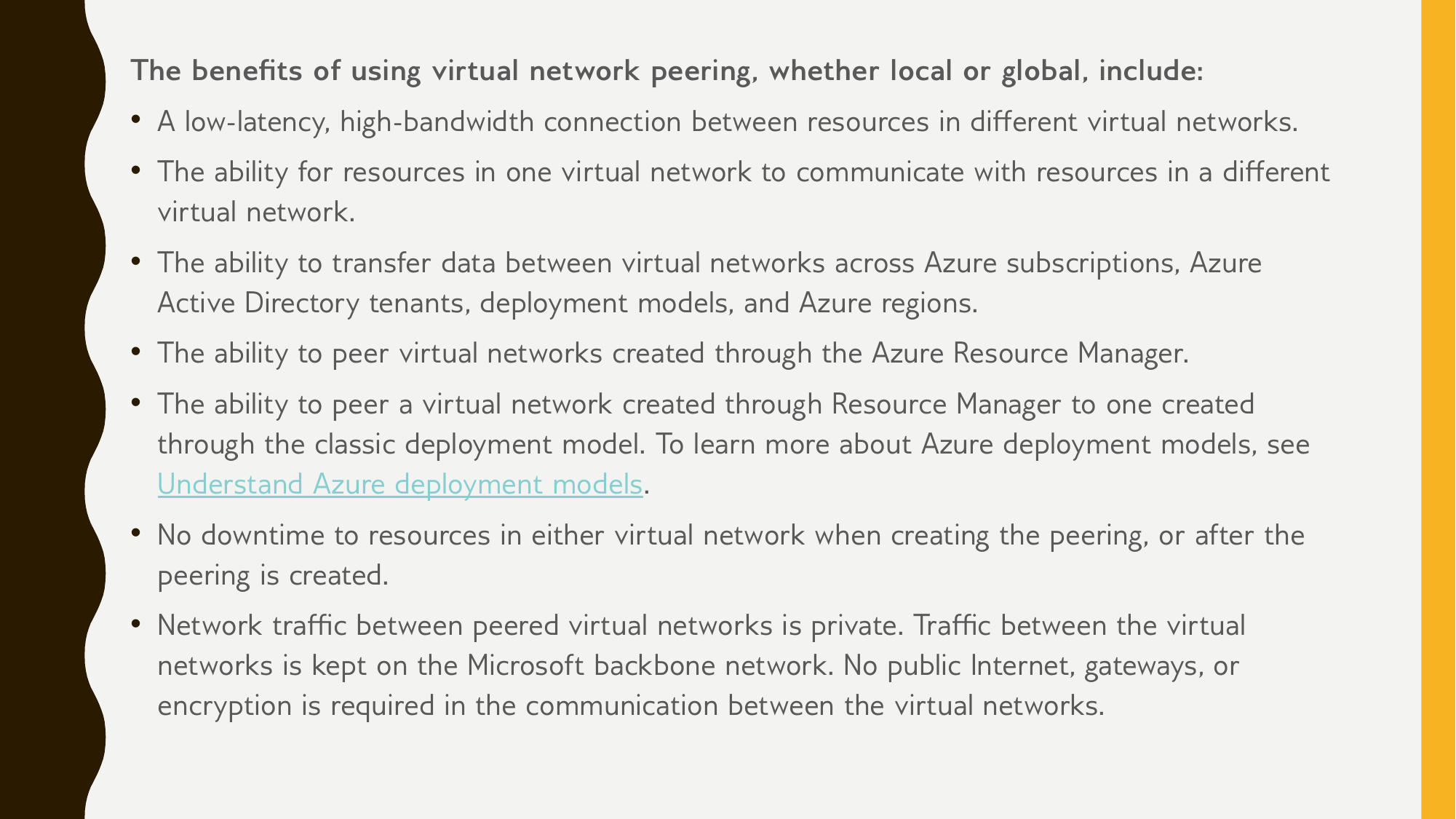

The benefits of using virtual network peering, whether local or global, include:
A low-latency, high-bandwidth connection between resources in different virtual networks.
The ability for resources in one virtual network to communicate with resources in a different virtual network.
The ability to transfer data between virtual networks across Azure subscriptions, Azure Active Directory tenants, deployment models, and Azure regions.
The ability to peer virtual networks created through the Azure Resource Manager.
The ability to peer a virtual network created through Resource Manager to one created through the classic deployment model. To learn more about Azure deployment models, see Understand Azure deployment models.
No downtime to resources in either virtual network when creating the peering, or after the peering is created.
Network traffic between peered virtual networks is private. Traffic between the virtual networks is kept on the Microsoft backbone network. No public Internet, gateways, or encryption is required in the communication between the virtual networks.